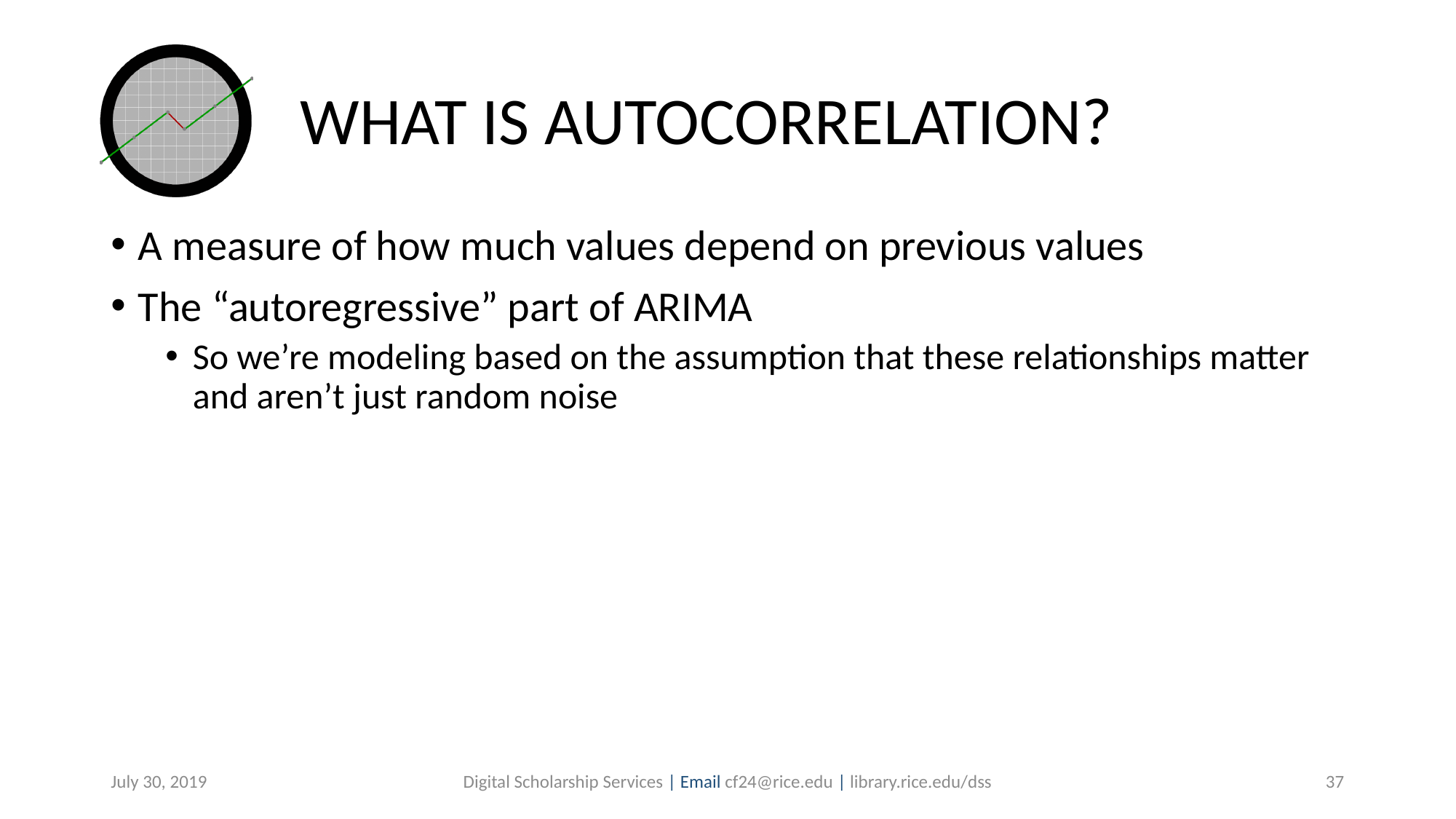

# WHAT IS AUTOCORRELATION?
A measure of how much values depend on previous values
The “autoregressive” part of ARIMA
So we’re modeling based on the assumption that these relationships matter and aren’t just random noise
July 30, 2019
Digital Scholarship Services | Email cf24@rice.edu | library.rice.edu/dss
37